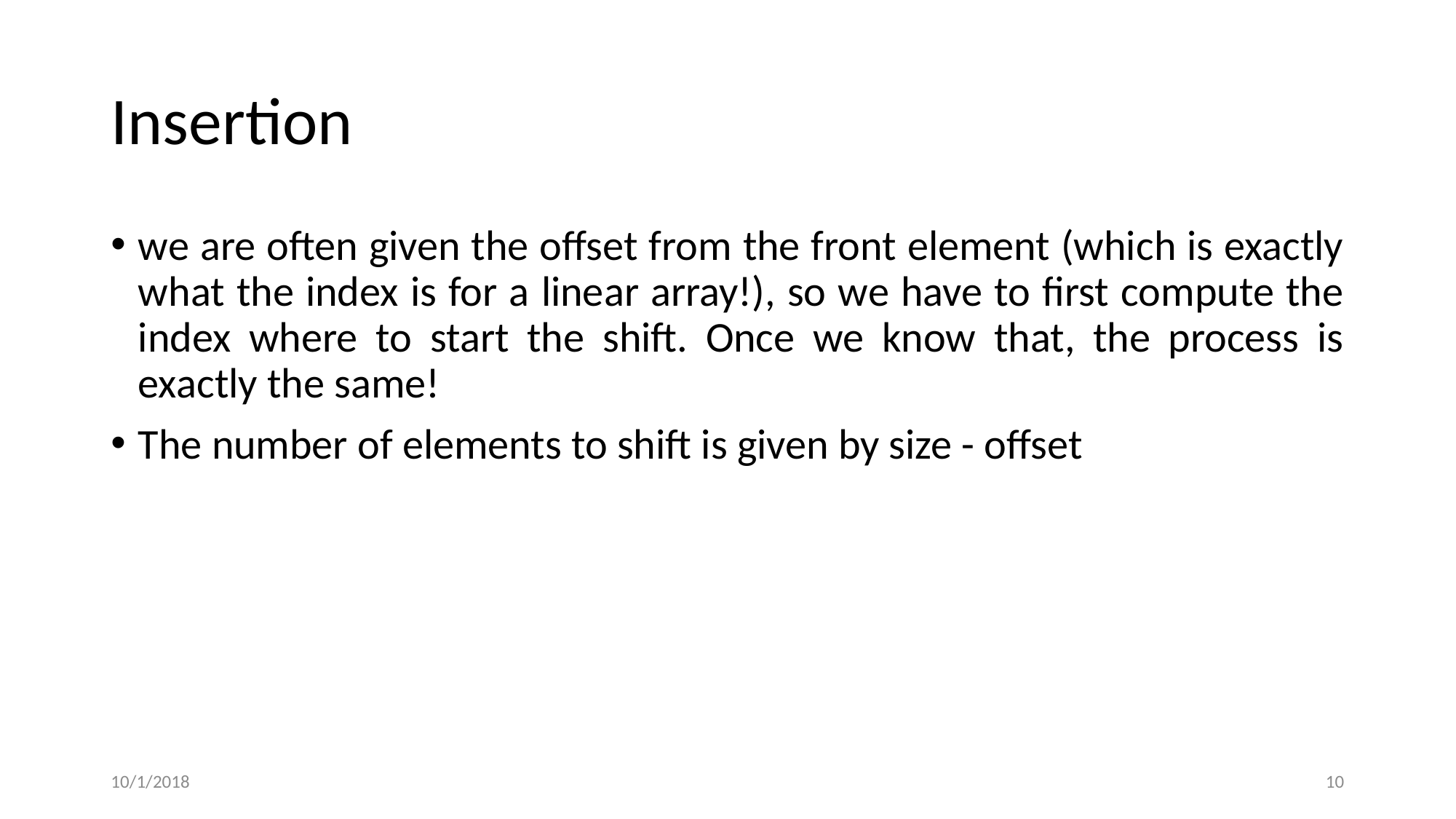

# Insertion
we are often given the offset from the front element (which is exactly what the index is for a linear array!), so we have to first compute the index where to start the shift. Once we know that, the process is exactly the same!
The number of elements to shift is given by size - offset
10/1/2018
10